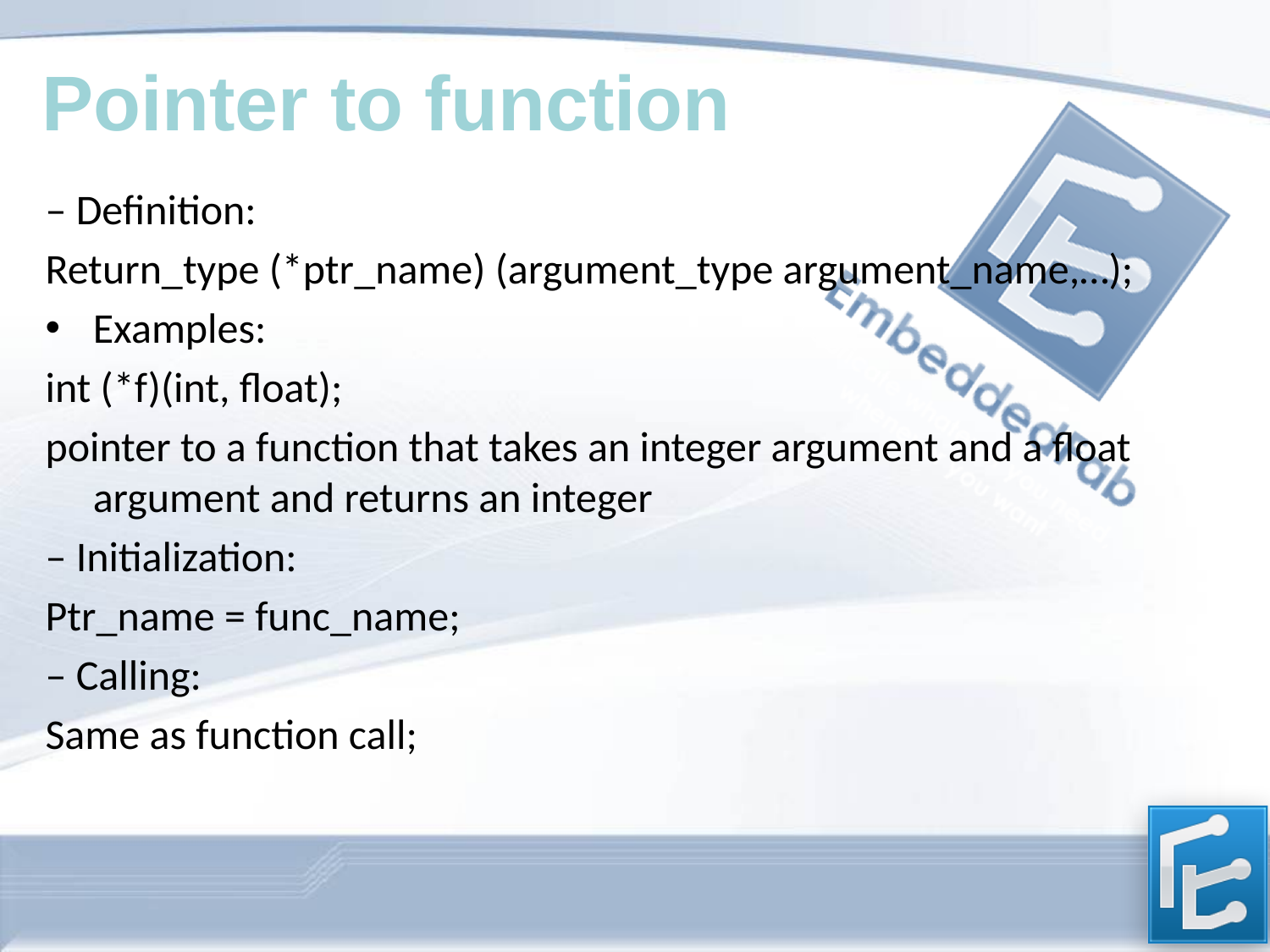

Pointer to function
– Definition:
Return_type (*ptr_name) (argument_type argument_name,…);
Examples:
int (*f)(int, float);
pointer to a function that takes an integer argument and a float argument and returns an integer
– Initialization:
Ptr_name = func_name;
– Calling:
Same as function call;